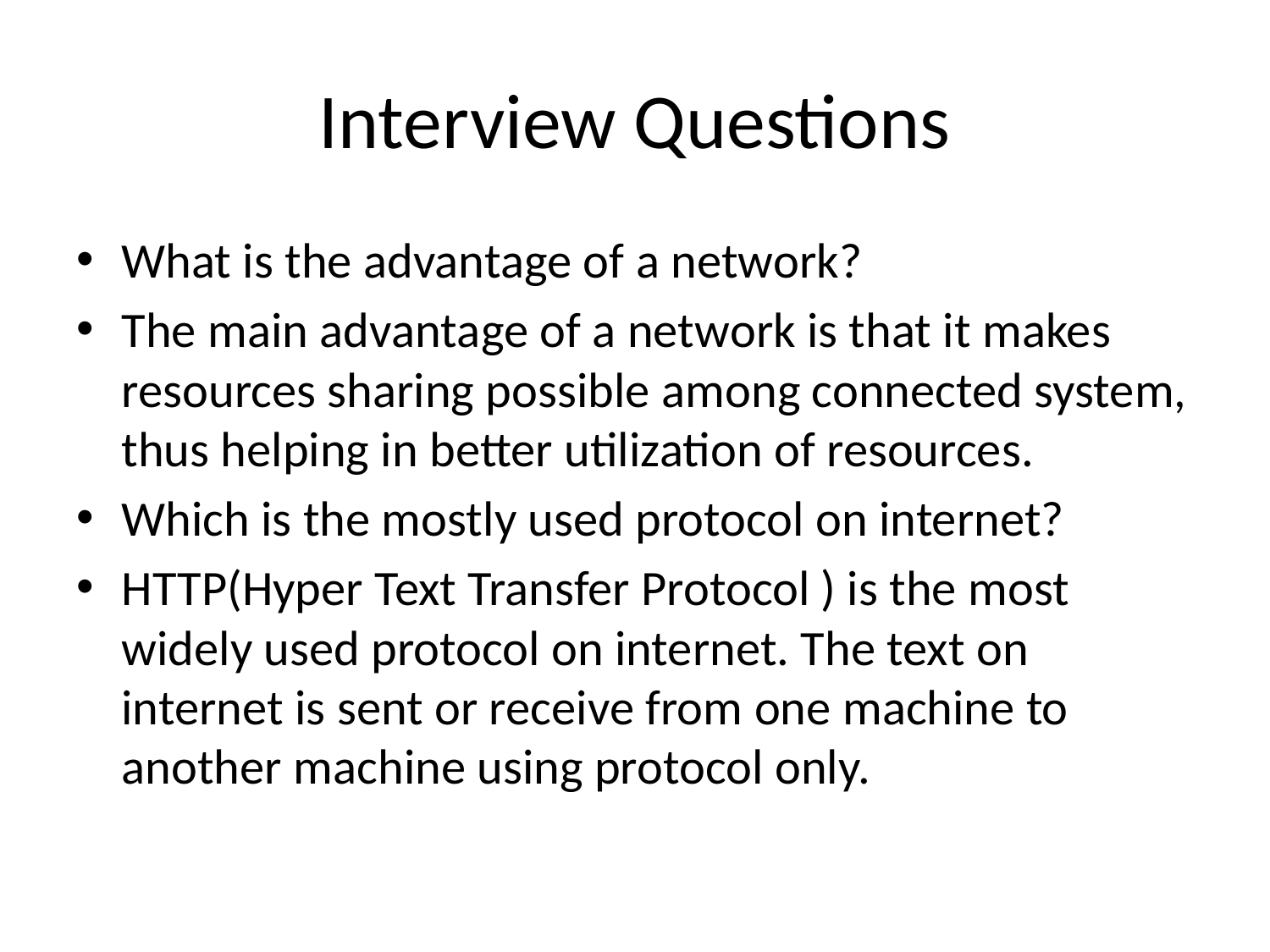

# Interview Questions
What is the advantage of a network?
The main advantage of a network is that it makes resources sharing possible among connected system, thus helping in better utilization of resources.
Which is the mostly used protocol on internet?
HTTP(Hyper Text Transfer Protocol ) is the most widely used protocol on internet. The text on internet is sent or receive from one machine to another machine using protocol only.